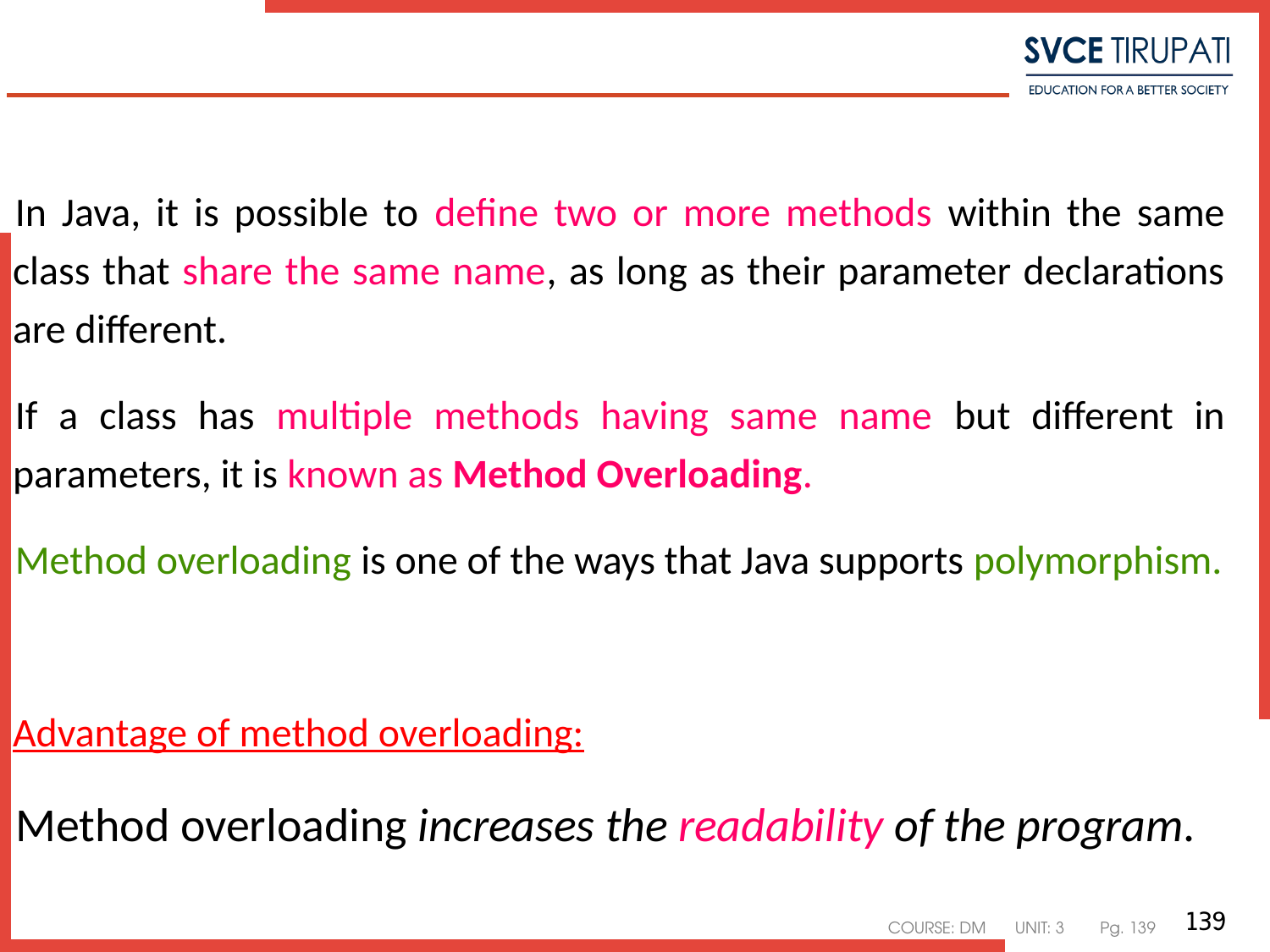

#
In Java, it is possible to define two or more methods within the same class that share the same name, as long as their parameter declarations are different.
If a class has multiple methods having same name but different in parameters, it is known as Method Overloading.
Method overloading is one of the ways that Java supports polymorphism.

Advantage of method overloading:
Method overloading increases the readability of the program.

139